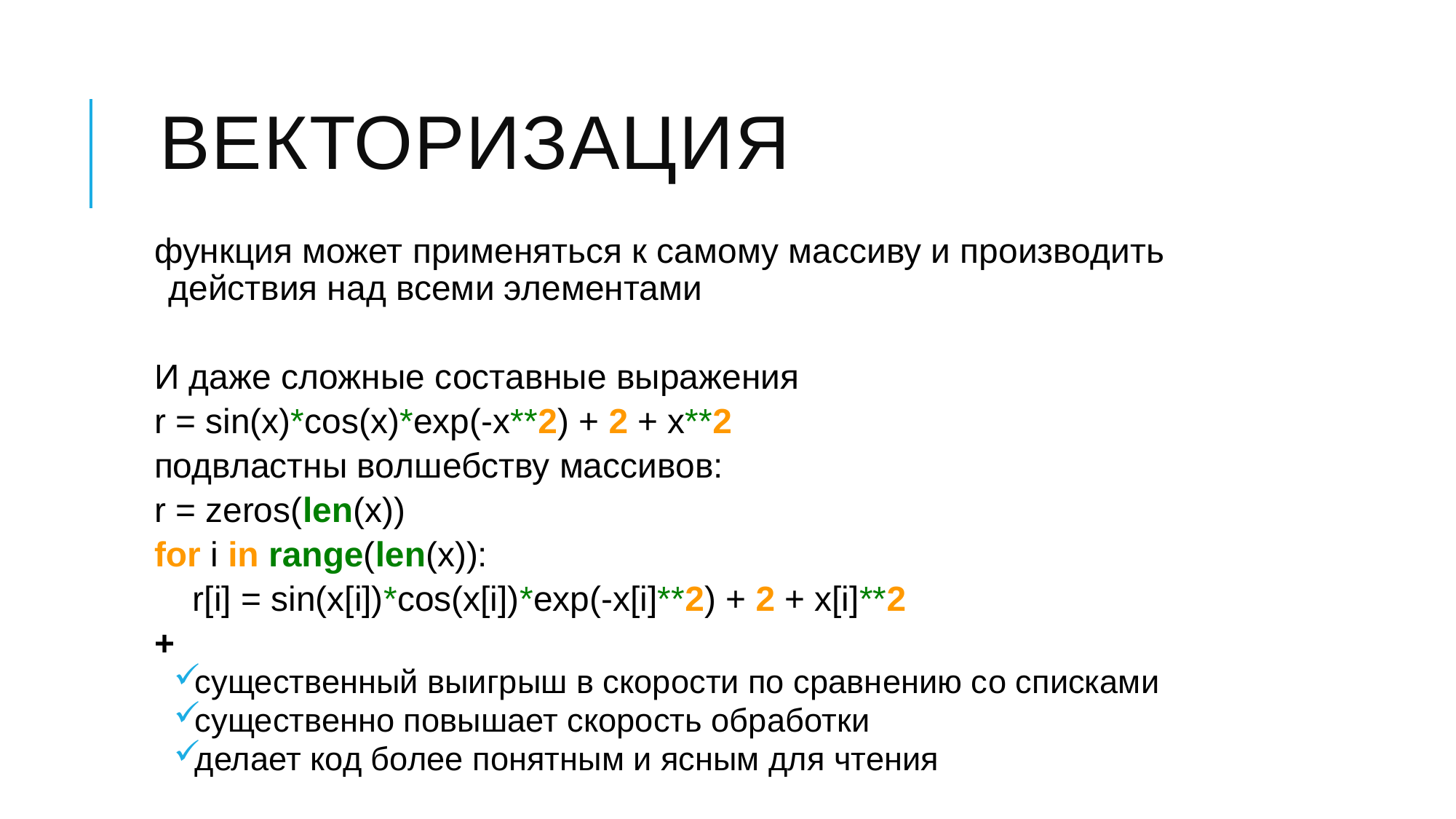

# Векторизация
функция может применяться к самому массиву и производить действия над всеми элементами

И даже сложные составные выражения
r = sin(x)*cos(x)*exp(-x**2) + 2 + x**2
подвластны волшебству массивов:
r = zeros(len(x))
for i in range(len(x)):
    r[i] = sin(x[i])*cos(x[i])*exp(-x[i]**2) + 2 + x[i]**2
+
существенный выигрыш в скорости по сравнению со списками
существенно повышает скорость обработки
делает код более понятным и ясным для чтения